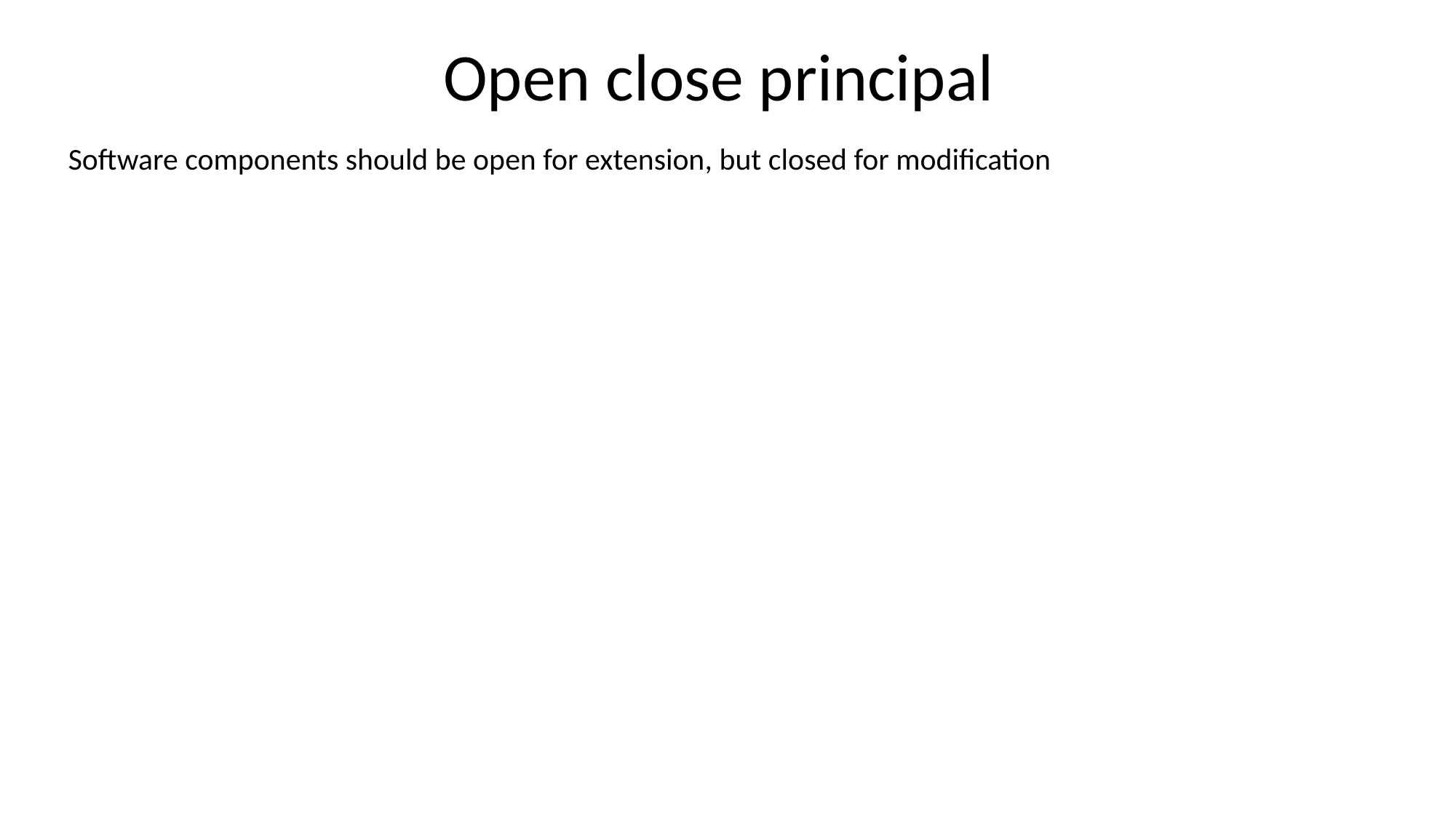

# Open close principal
Software components should be open for extension, but closed for modification